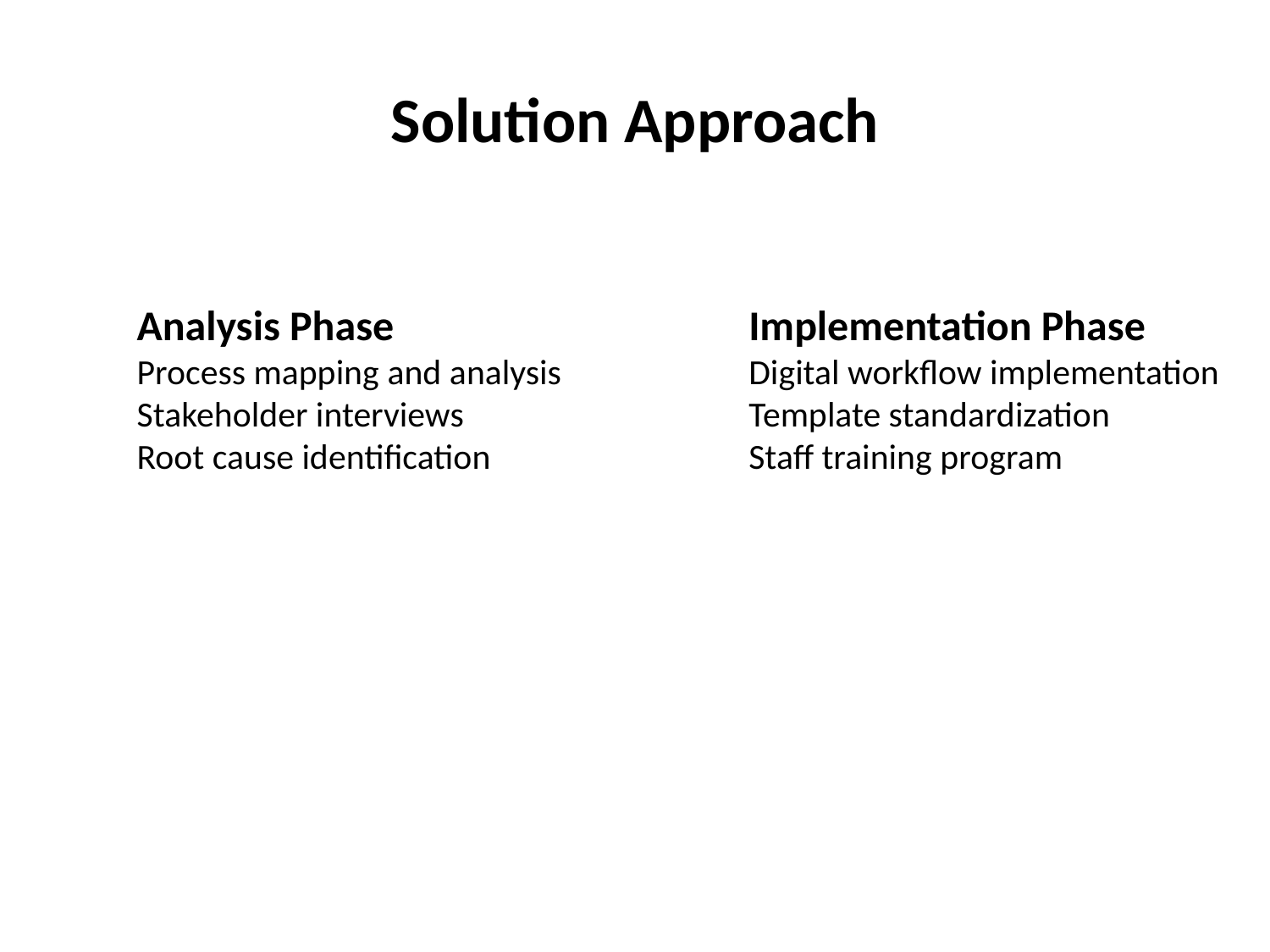

# Solution Approach

Analysis Phase
Process mapping and analysis
Stakeholder interviews
Root cause identification

Implementation Phase
Digital workflow implementation
Template standardization
Staff training program